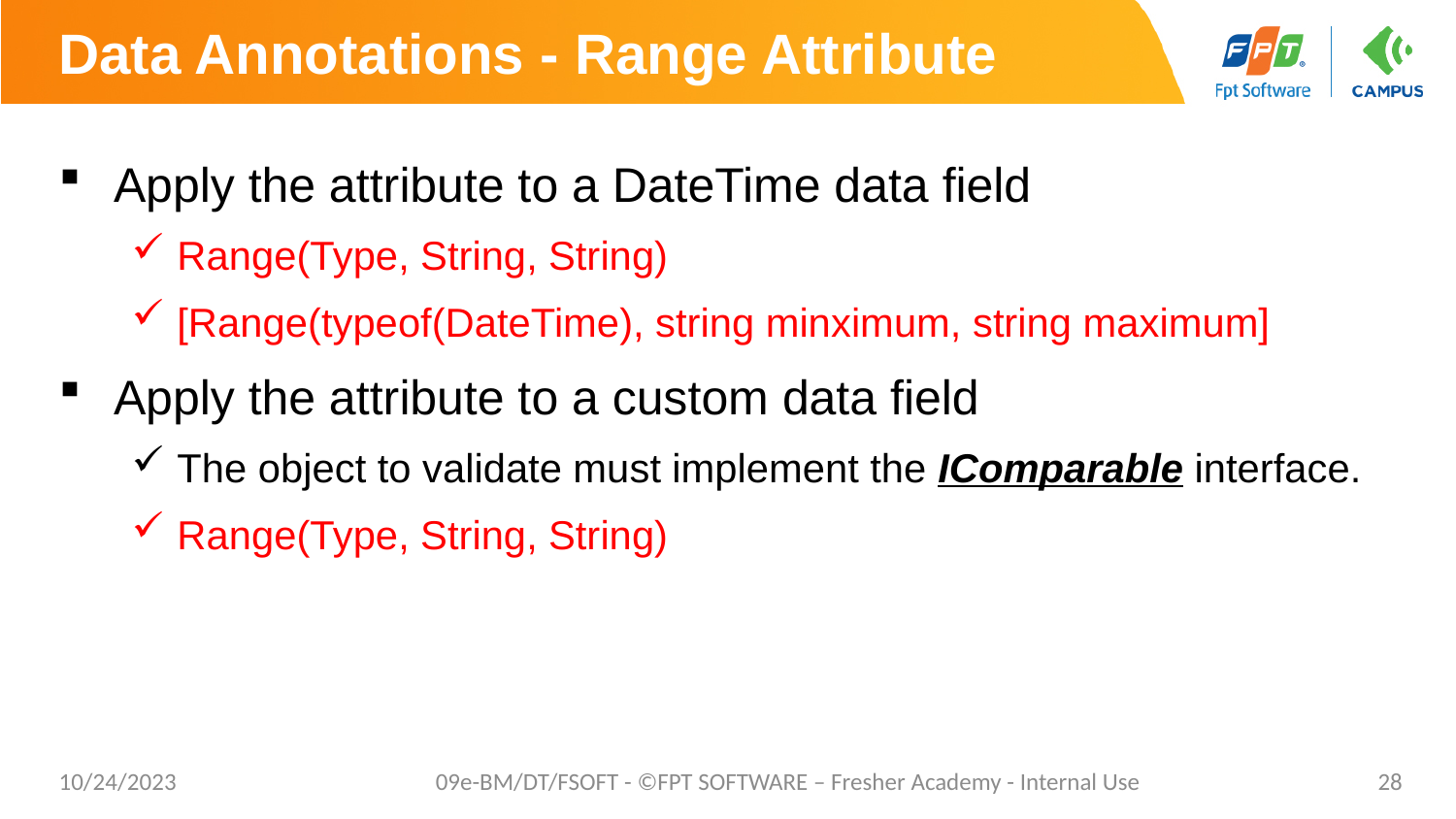

# Data Annotations - Range Attribute
Apply the attribute to a DateTime data field
Range(Type, String, String)
[Range(typeof(DateTime), string minximum, string maximum]
Apply the attribute to a custom data field
The object to validate must implement the IComparable interface.
Range(Type, String, String)

10/24/2023
09e-BM/DT/FSOFT - ©FPT SOFTWARE – Fresher Academy - Internal Use
28